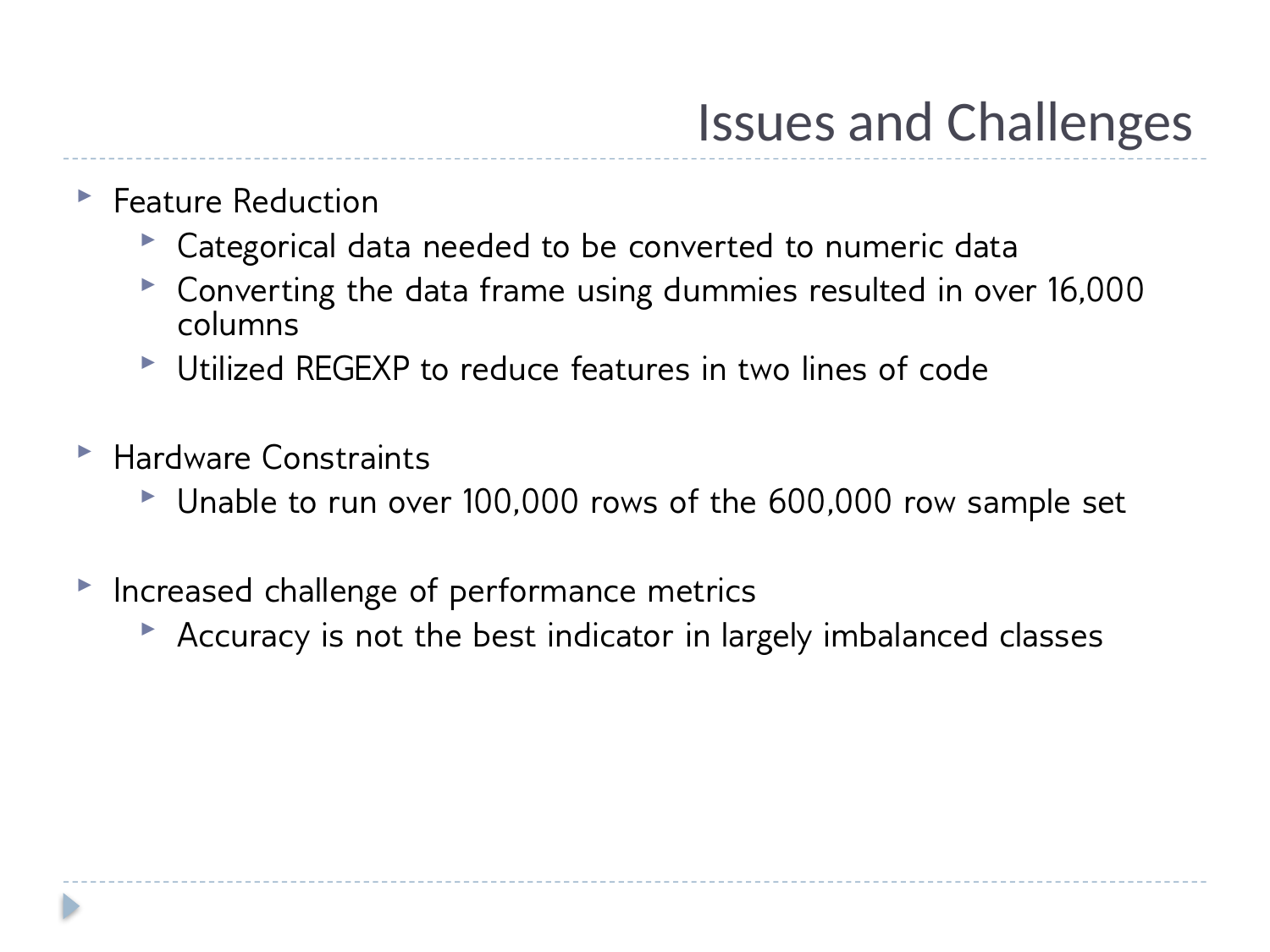

# Issues and Challenges
Feature Reduction
Categorical data needed to be converted to numeric data
Converting the data frame using dummies resulted in over 16,000 columns
Utilized REGEXP to reduce features in two lines of code

Hardware Constraints
Unable to run over 100,000 rows of the 600,000 row sample set

Increased challenge of performance metrics
Accuracy is not the best indicator in largely imbalanced classes